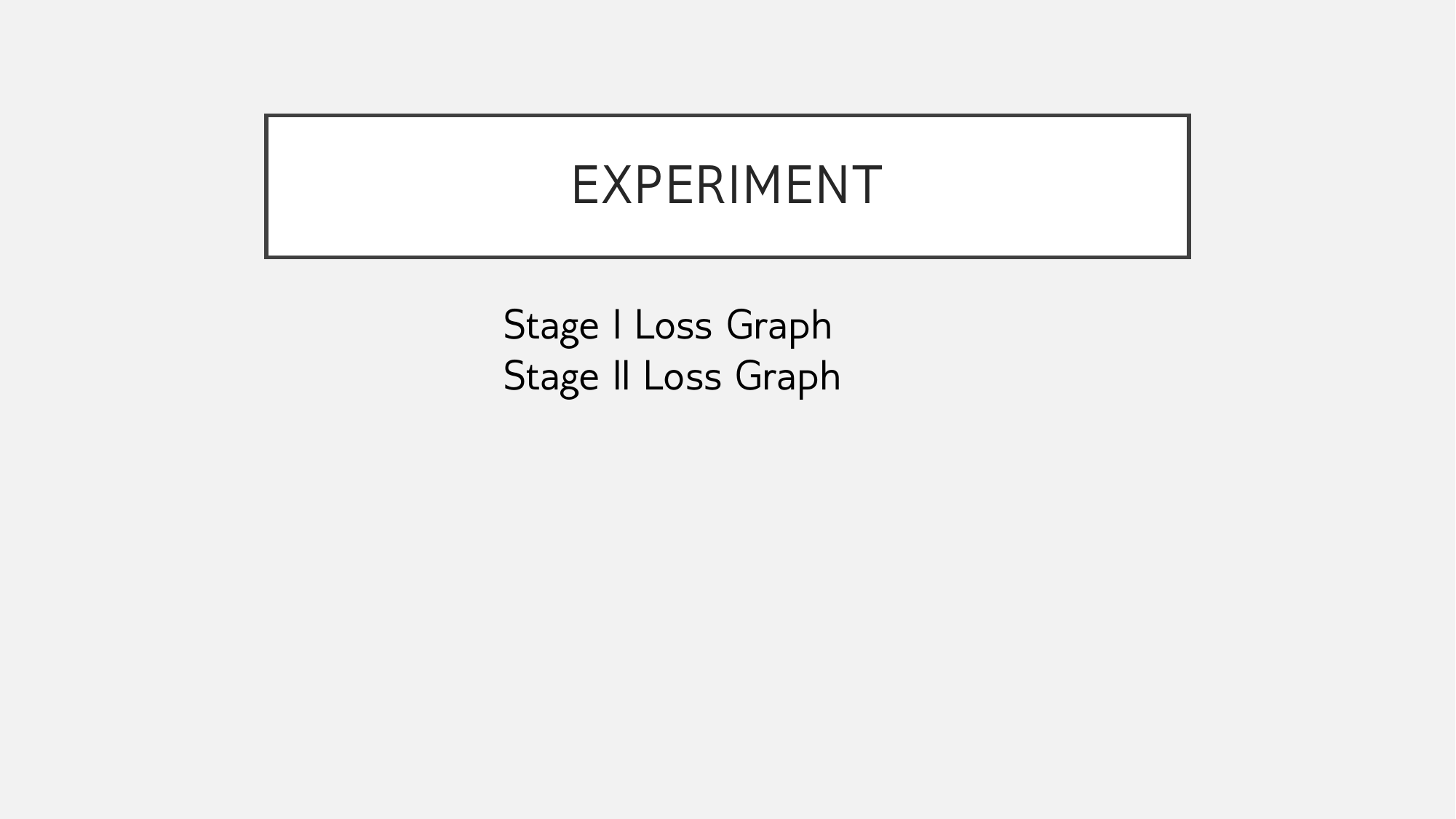

# Experiment
Stage I Loss Graph
Stage II Loss Graph